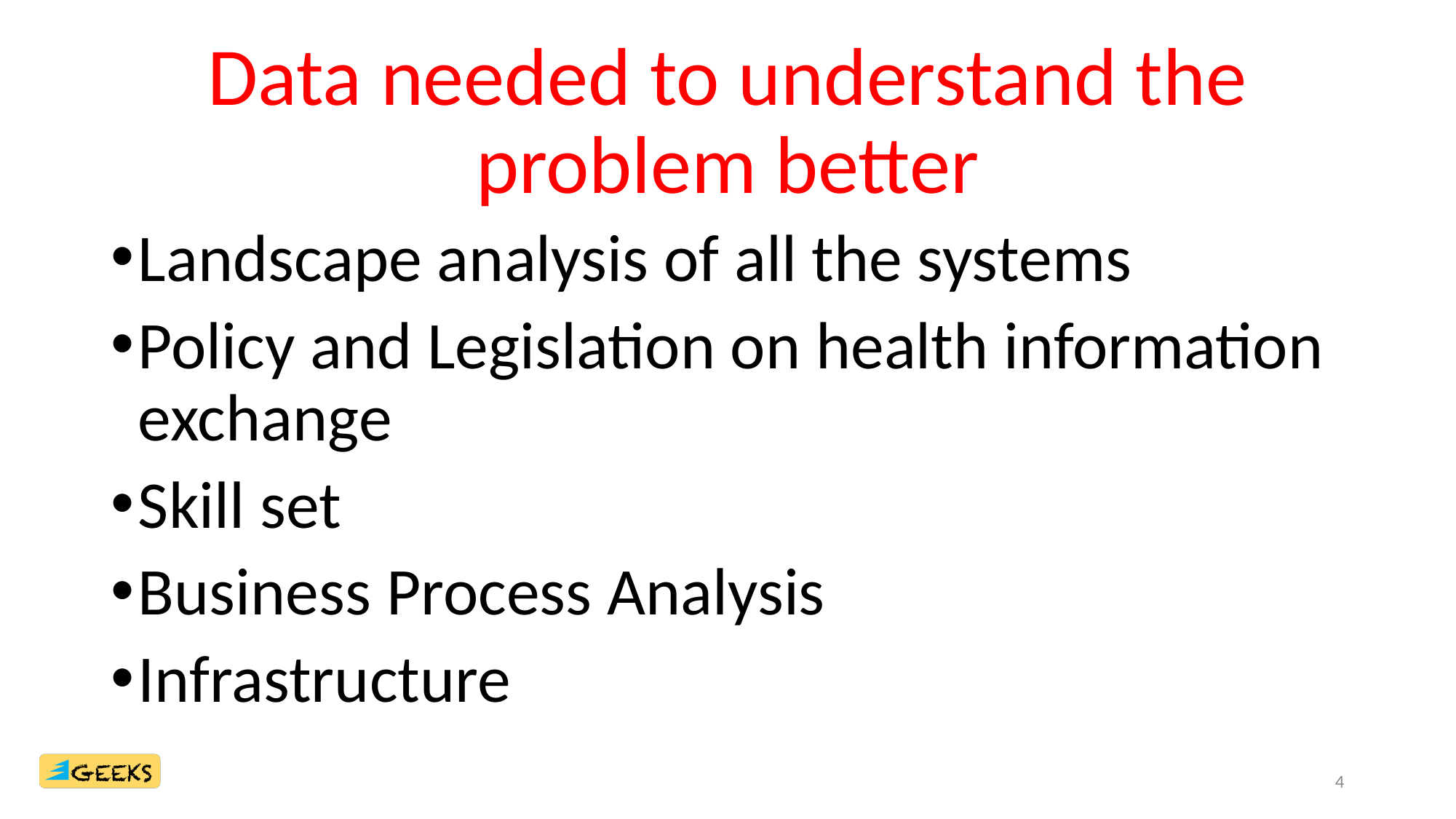

# Data needed to understand the problem better
Landscape analysis of all the systems
Policy and Legislation on health information exchange
Skill set
Business Process Analysis
Infrastructure

4